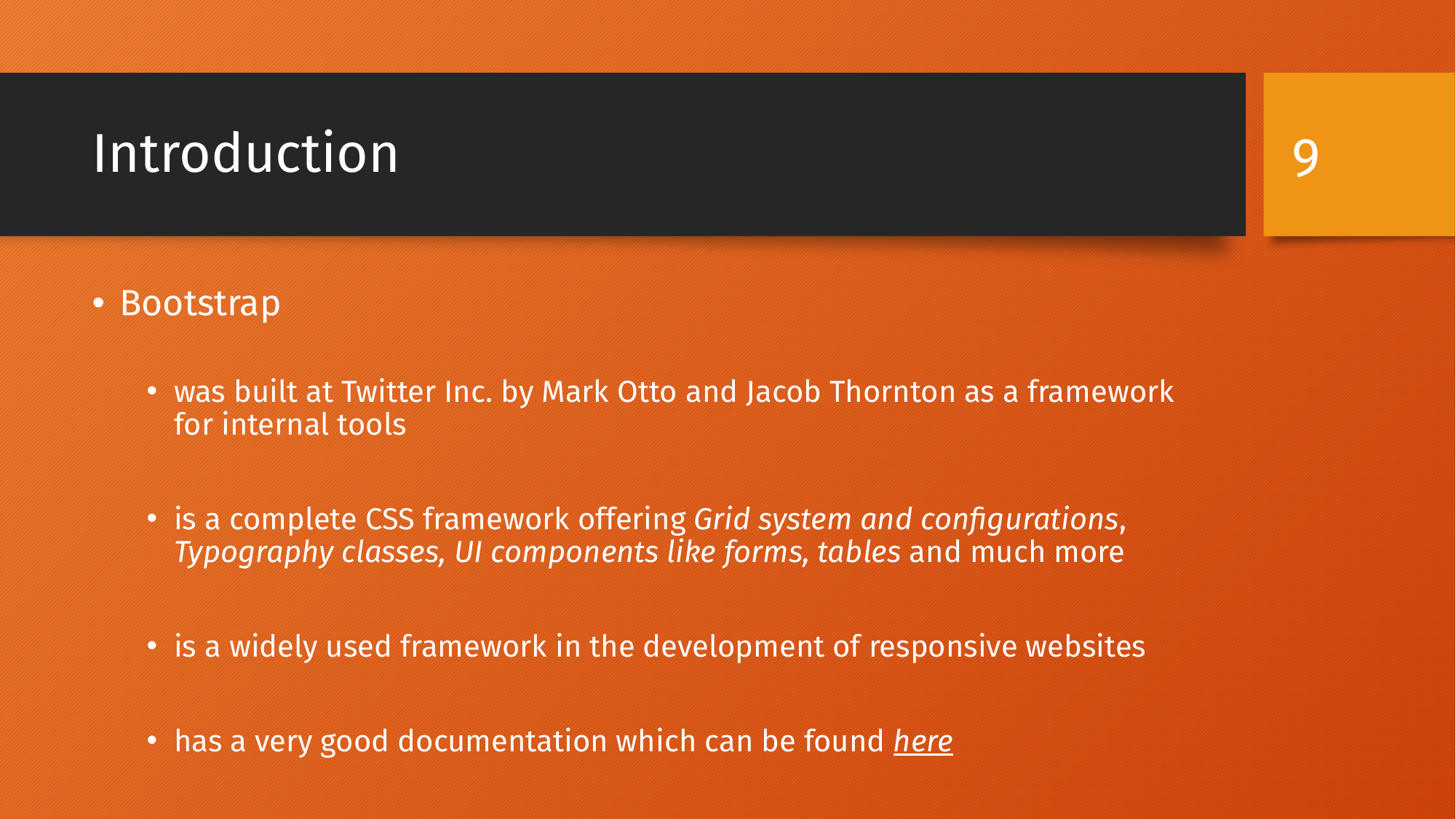

9
# Introduction
Bootstrap

was built at Twitter Inc. by Mark Otto and Jacob Thornton as a framework for internal tools

is a complete CSS framework offering Grid system and configurations, Typography classes, UI components like forms, tables and much more

is a widely used framework in the development of responsive websites

has a very good documentation which can be found here